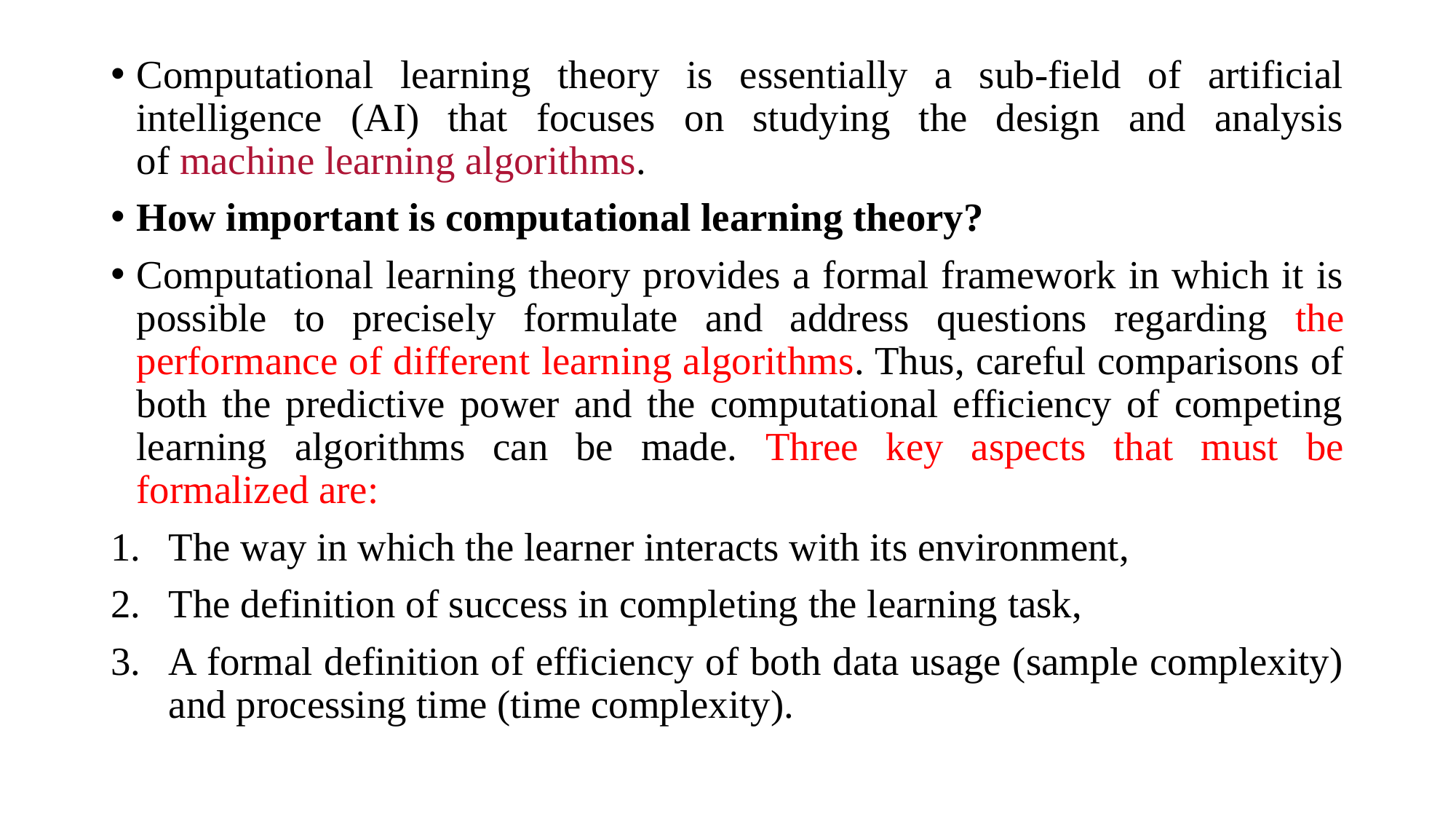

Computational learning theory is essentially a sub-field of artificial intelligence (AI) that focuses on studying the design and analysis of machine learning algorithms.
How important is computational learning theory?
Computational learning theory provides a formal framework in which it is possible to precisely formulate and address questions regarding the performance of different learning algorithms. Thus, careful comparisons of both the predictive power and the computational efficiency of competing learning algorithms can be made. Three key aspects that must be formalized are:
The way in which the learner interacts with its environment,
The definition of success in completing the learning task,
A formal definition of efficiency of both data usage (sample complexity) and processing time (time complexity).